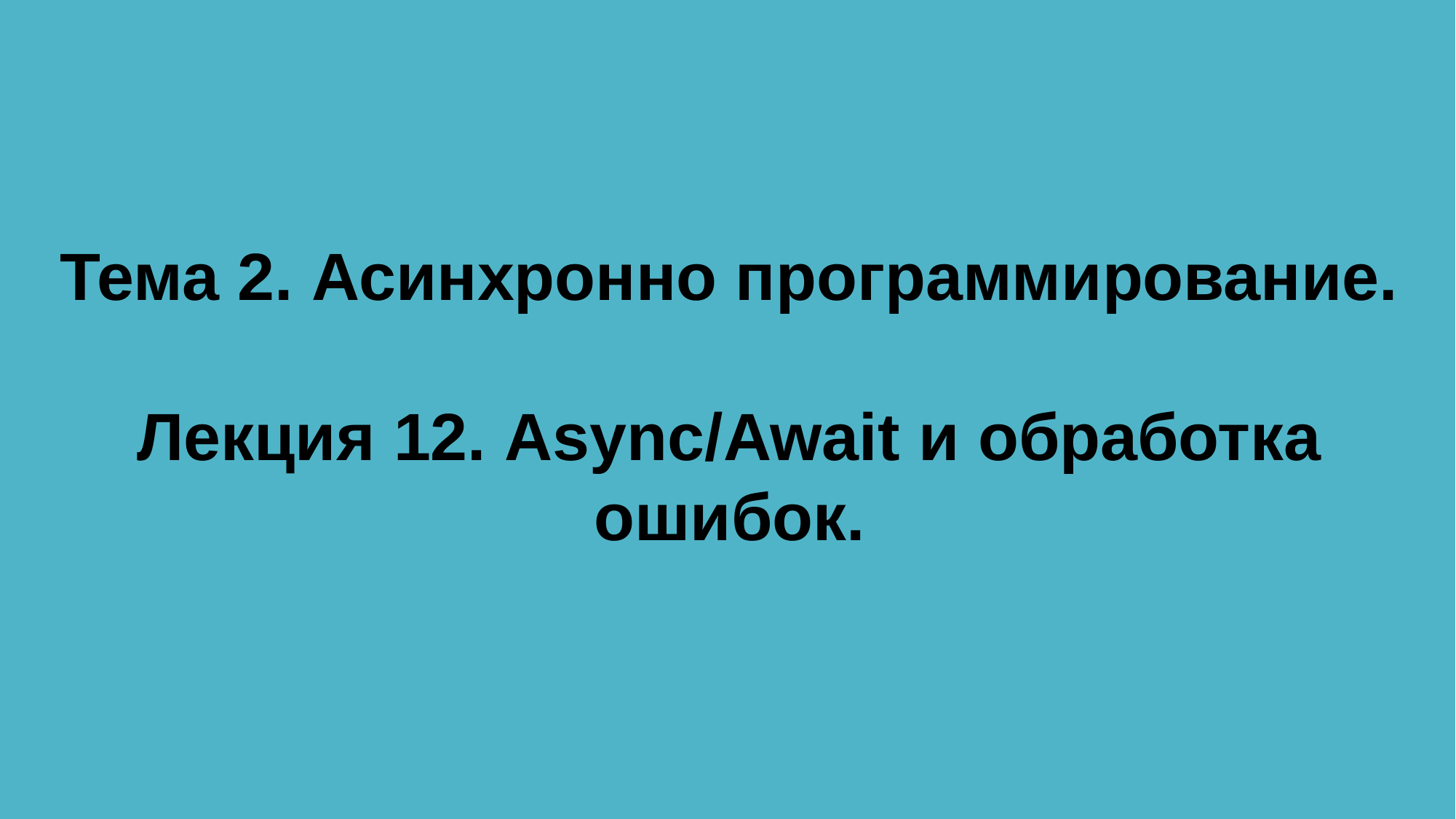

Тема 2. Асинхронно программирование.

Лекция 12. Async/Await и обработка ошибок.